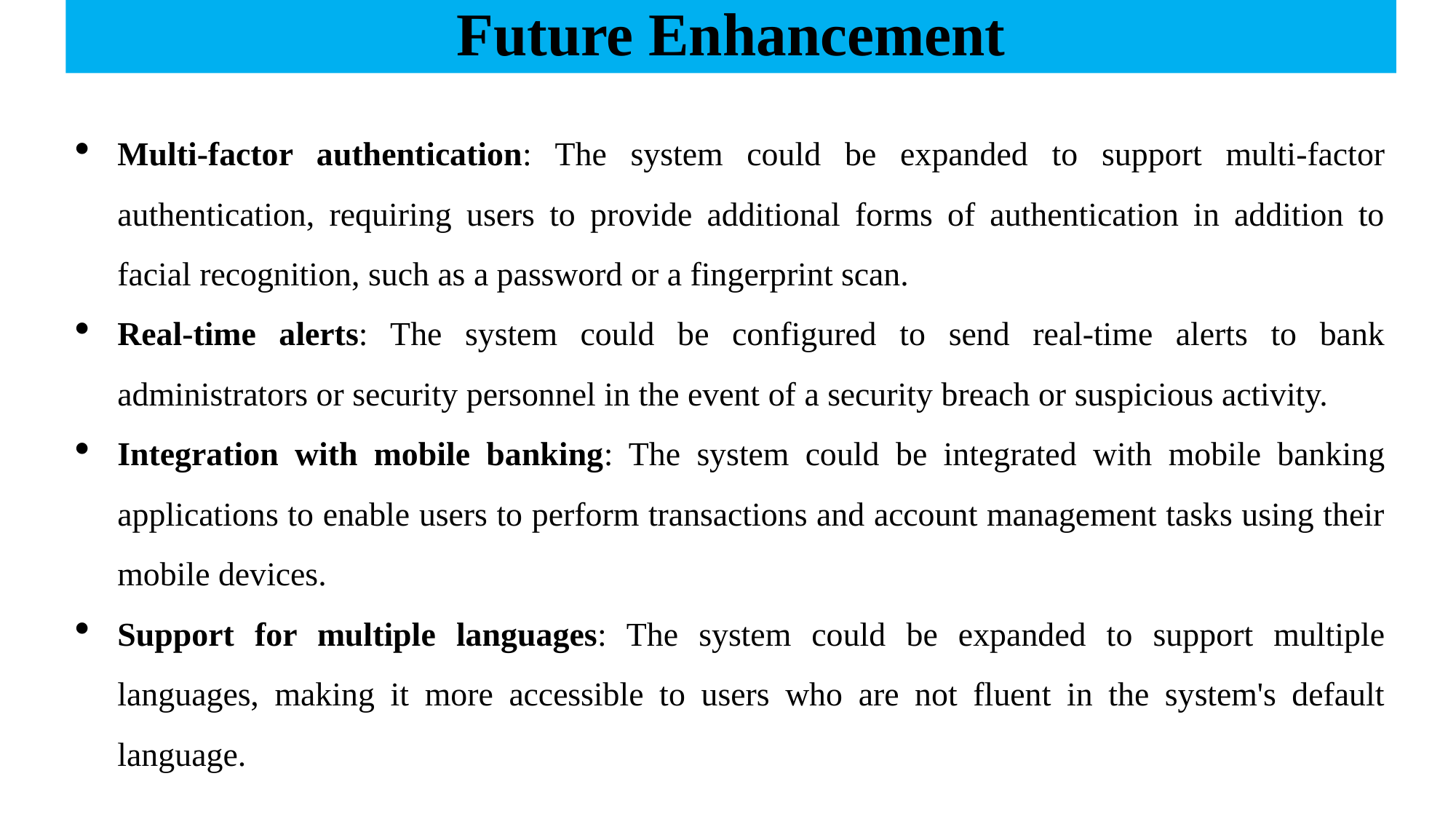

# Future Enhancement
Multi-factor authentication: The system could be expanded to support multi-factor authentication, requiring users to provide additional forms of authentication in addition to facial recognition, such as a password or a fingerprint scan.
Real-time alerts: The system could be configured to send real-time alerts to bank administrators or security personnel in the event of a security breach or suspicious activity.
Integration with mobile banking: The system could be integrated with mobile banking applications to enable users to perform transactions and account management tasks using their mobile devices.
Support for multiple languages: The system could be expanded to support multiple languages, making it more accessible to users who are not fluent in the system's default language.